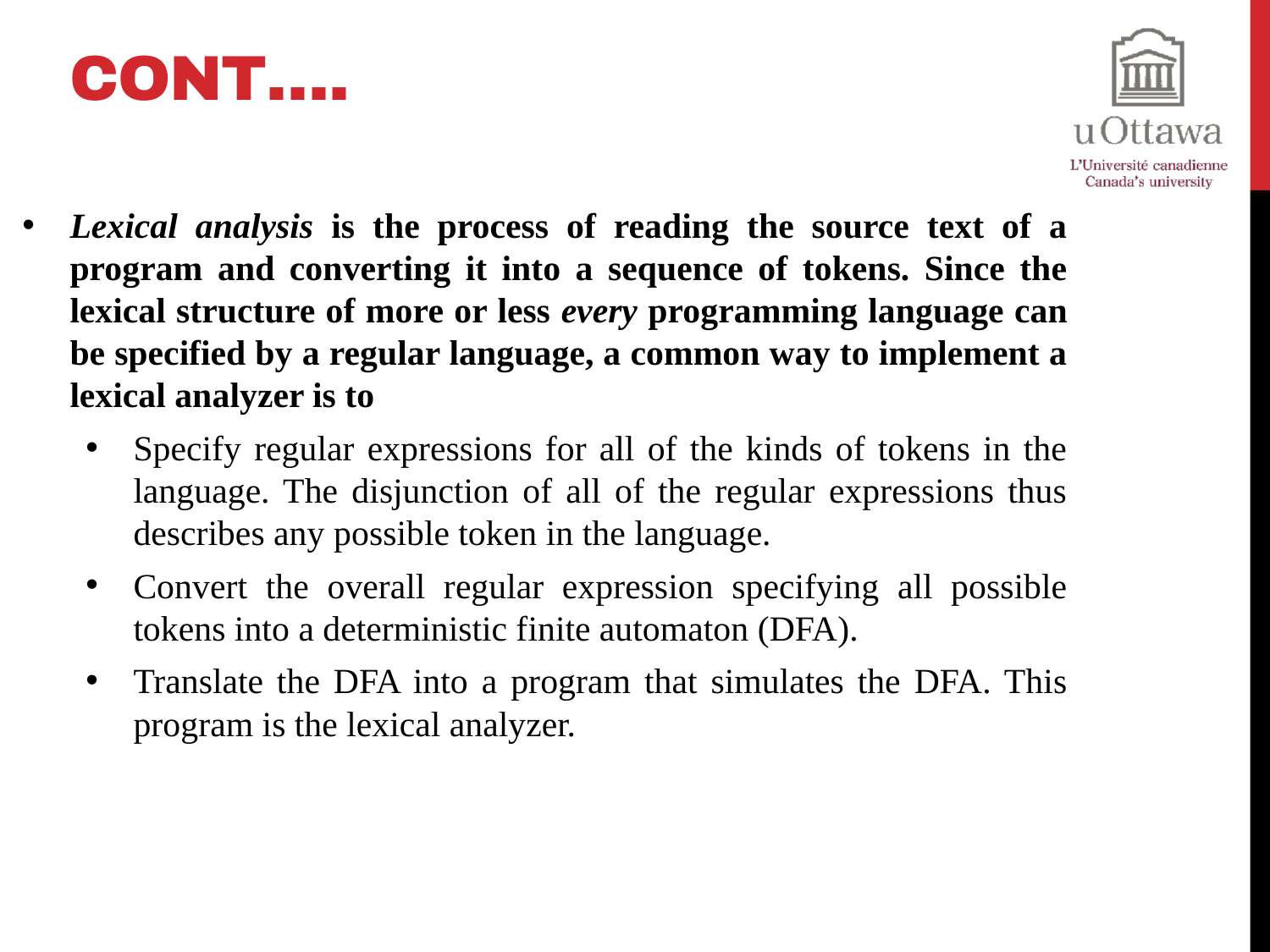

# Cont….
Lexical analysis is the process of reading the source text of a program and converting it into a sequence of tokens. Since the lexical structure of more or less every programming language can be specified by a regular language, a common way to implement a lexical analyzer is to
Specify regular expressions for all of the kinds of tokens in the language. The disjunction of all of the regular expressions thus describes any possible token in the language.
Convert the overall regular expression specifying all possible tokens into a deterministic finite automaton (DFA).
Translate the DFA into a program that simulates the DFA. This program is the lexical analyzer.